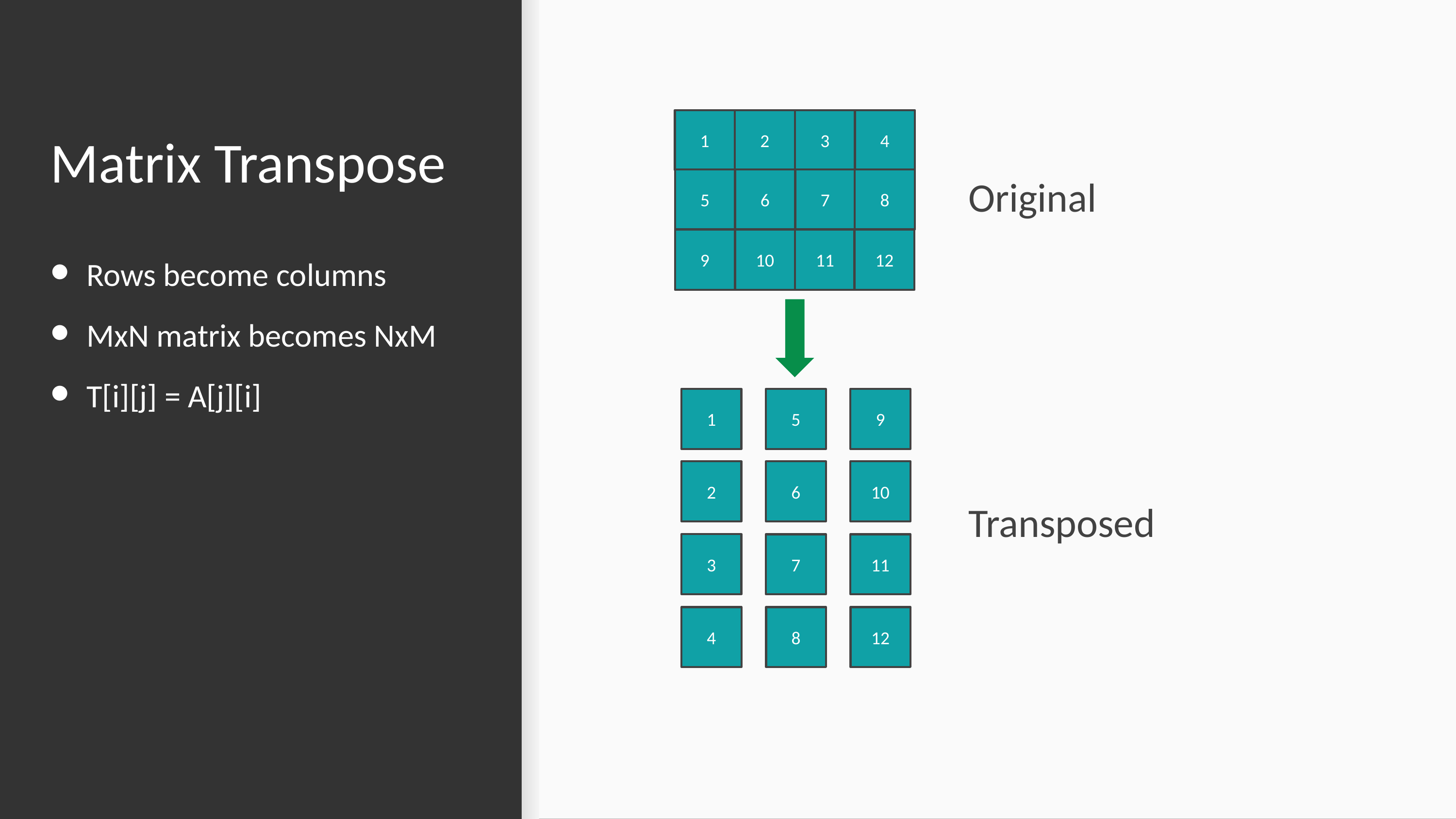

# Matrix Transpose
1
2
3
4
Original
5
6
7
8
12
11
10
9
Rows become columns
MxN matrix becomes NxM
T[i][j] = A[j][i]

1
5
9
2
6
10
Transposed
3
7
11
4
8
12